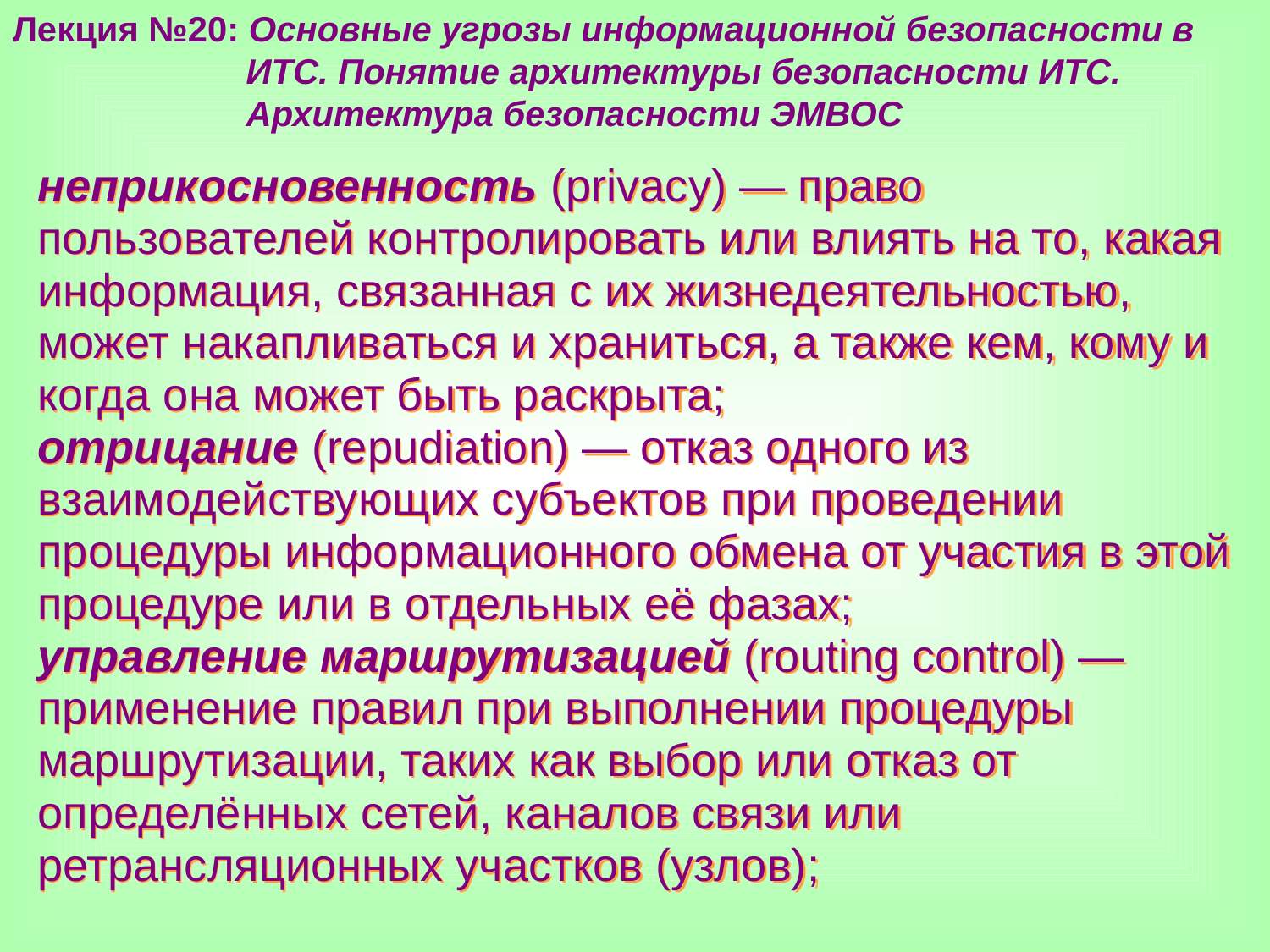

Лекция №20: Основные угрозы информационной безопасности в
                        ИТС. Понятие архитектуры безопасности ИТС.
                        Архитектура безопасности ЭМВОС
неприкосновенность (privacy) — право пользователей контролировать или влиять на то, какая информация, связанная с их жизнедеятельностью, может накапливаться и храниться, а также кем, кому и когда она может быть раскрыта;
отрицание (repudiation) — отказ одного из взаимодействующих субъектов при проведении процедуры информационного обмена от участия в этой процедуре или в отдельных её фазах;
управление маршрутизацией (routing control) — применение правил при выполнении процедуры маршрутизации, таких как выбор или отказ от определённых сетей, каналов связи или ретрансляционных участков (узлов);